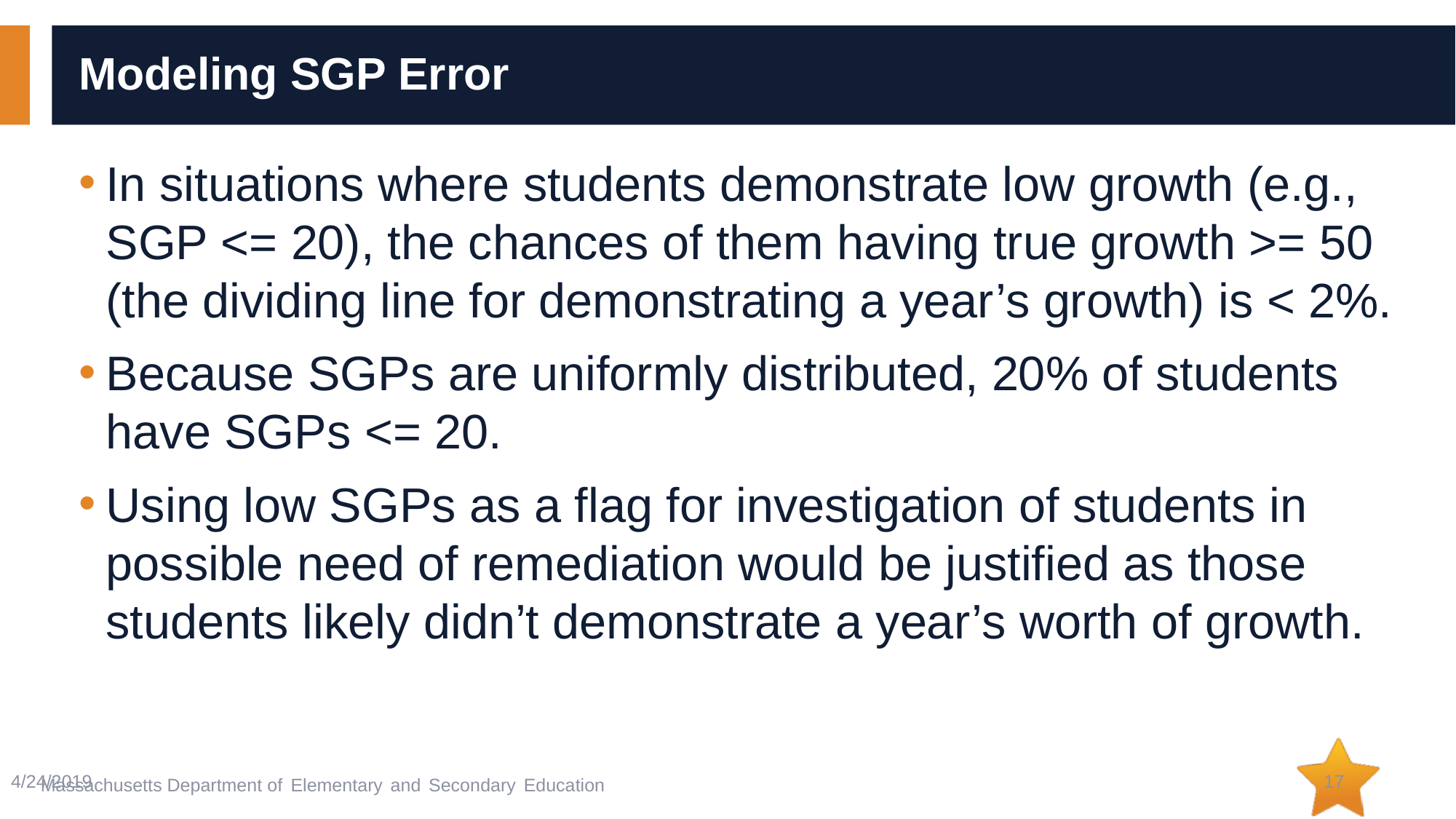

# Modeling SGP Error
In situations where students demonstrate low growth (e.g., SGP <= 20), the chances of them having true growth >= 50 (the dividing line for demonstrating a year’s growth) is < 2%.
Because SGPs are uniformly distributed, 20% of students have SGPs <= 20.
Using low SGPs as a flag for investigation of students in possible need of remediation would be justified as those students likely didn’t demonstrate a year’s worth of growth.
4/24/2019
17